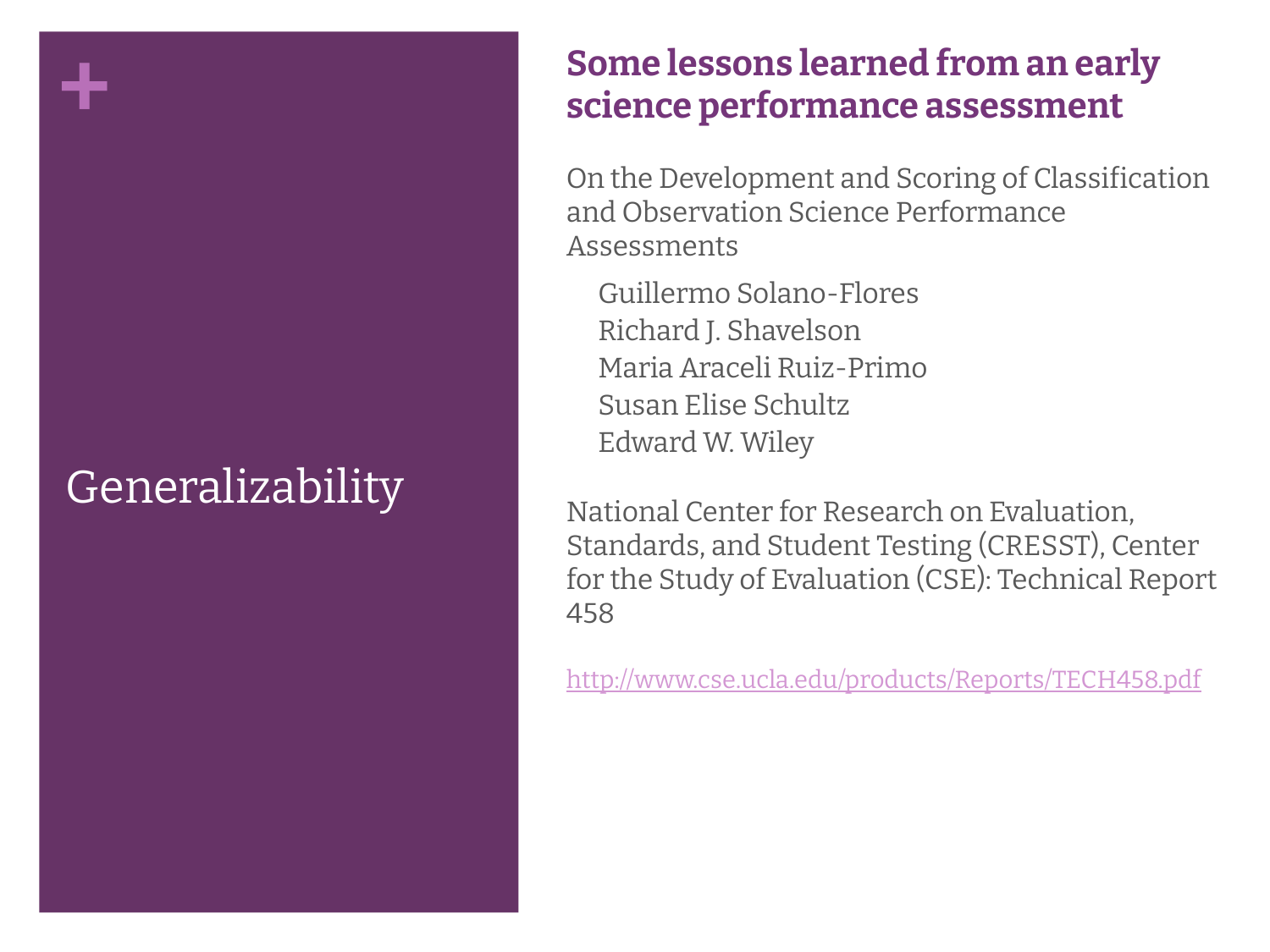

Some lessons learned from an early science performance assessment
On the Development and Scoring of Classification and Observation Science Performance Assessments
Guillermo Solano-Flores
Richard J. Shavelson
Maria Araceli Ruiz-Primo
Susan Elise Schultz
Edward W. Wiley
National Center for Research on Evaluation, Standards, and Student Testing (CRESST), Center for the Study of Evaluation (CSE): Technical Report 458
http://www.cse.ucla.edu/products/Reports/TECH458.pdf

63
# Generalizability